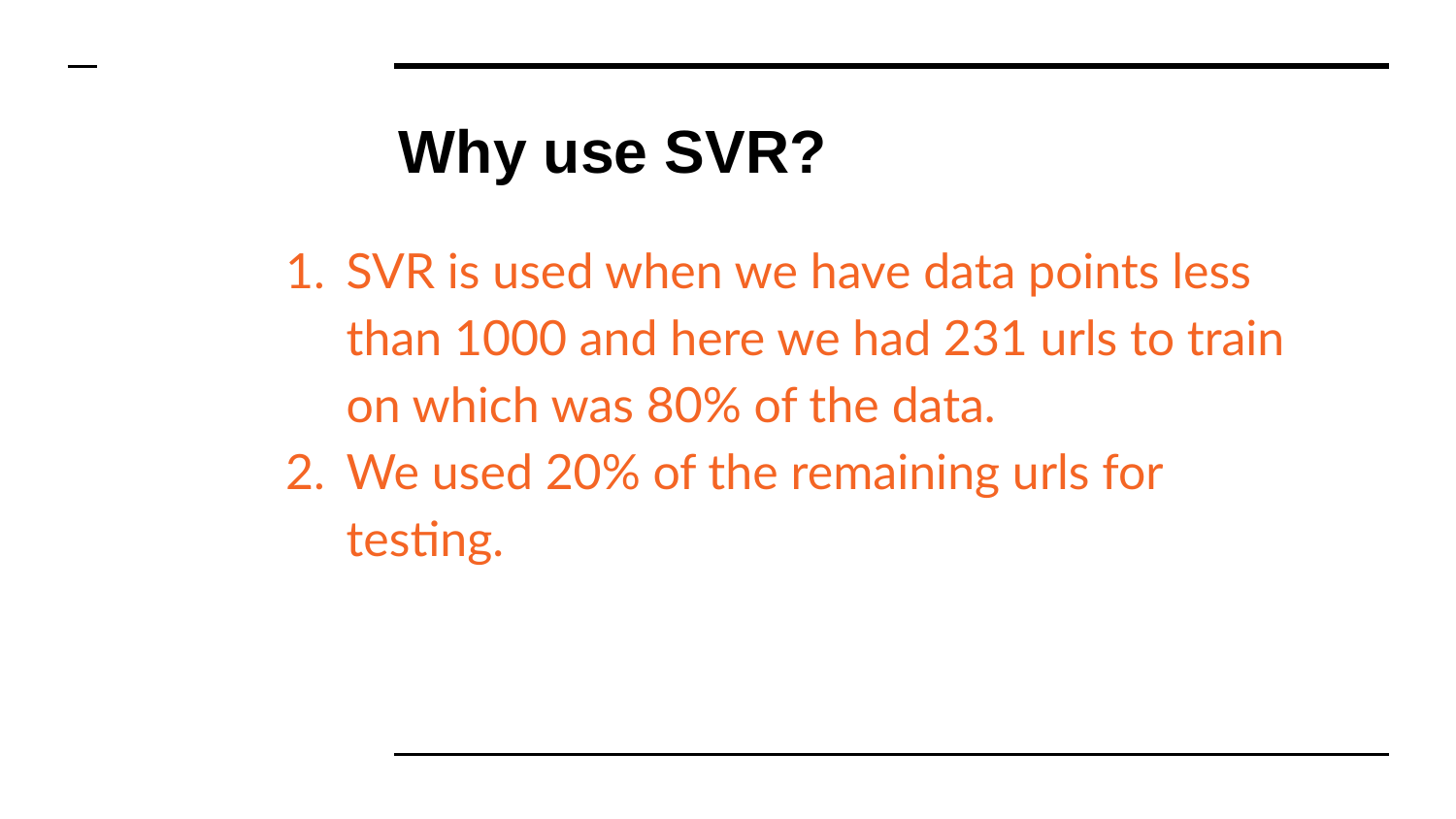

# Why use SVR?
SVR is used when we have data points less than 1000 and here we had 231 urls to train on which was 80% of the data.
We used 20% of the remaining urls for testing.